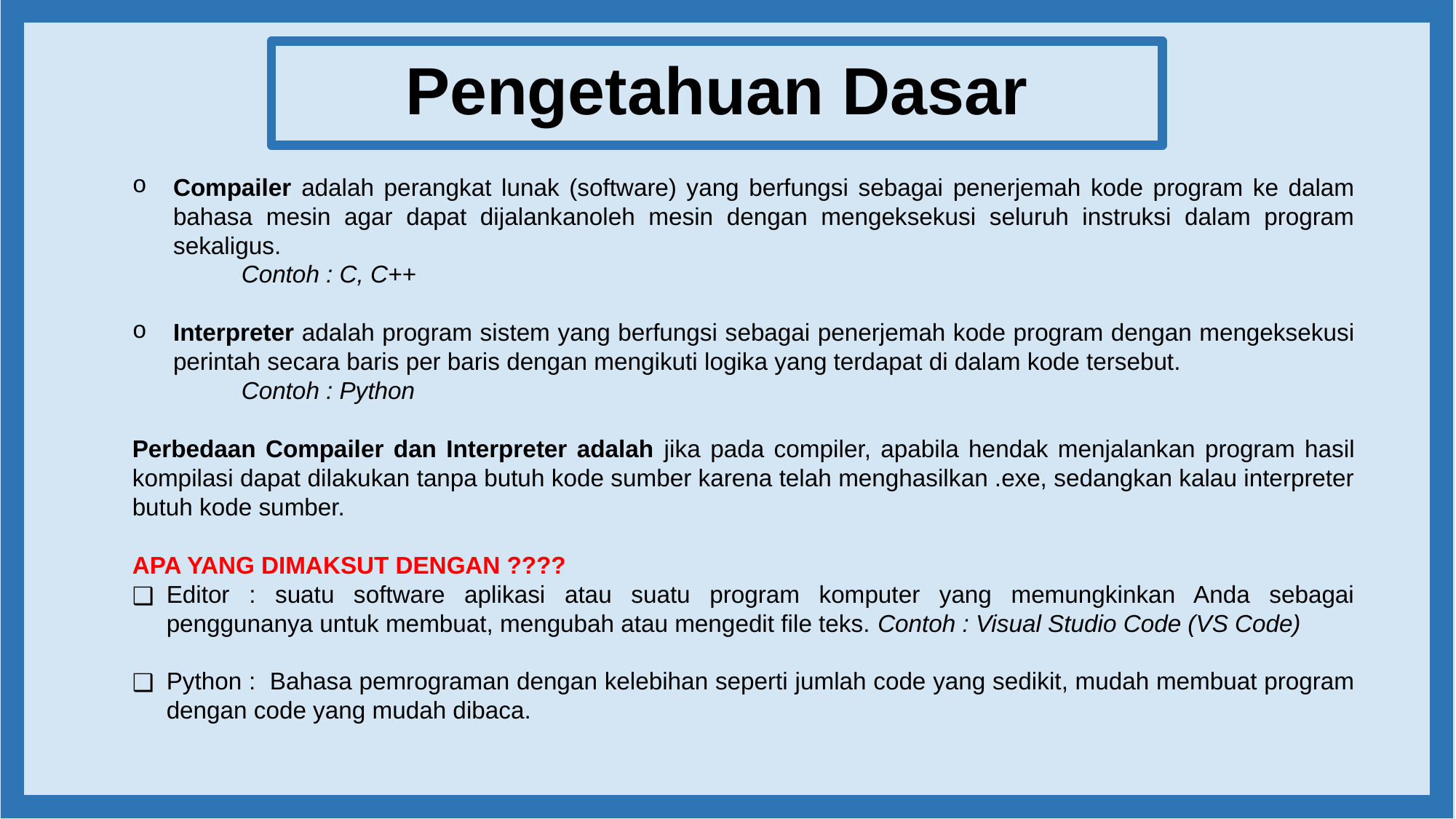

# Pengetahuan Dasar
Compailer adalah perangkat lunak (software) yang berfungsi sebagai penerjemah kode program ke dalam bahasa mesin agar dapat dijalankanoleh mesin dengan mengeksekusi seluruh instruksi dalam program sekaligus.
	Contoh : C, C++

Interpreter adalah program sistem yang berfungsi sebagai penerjemah kode program dengan mengeksekusi perintah secara baris per baris dengan mengikuti logika yang terdapat di dalam kode tersebut.
	Contoh : Python

Perbedaan Compailer dan Interpreter adalah jika pada compiler, apabila hendak menjalankan program hasil kompilasi dapat dilakukan tanpa butuh kode sumber karena telah menghasilkan .exe, sedangkan kalau interpreter butuh kode sumber.

APA YANG DIMAKSUT DENGAN ????
Editor : suatu software aplikasi atau suatu program komputer yang memungkinkan Anda sebagai penggunanya untuk membuat, mengubah atau mengedit file teks. Contoh : Visual Studio Code (VS Code)

Python :  Bahasa pemrograman dengan kelebihan seperti jumlah code yang sedikit, mudah membuat program dengan code yang mudah dibaca.